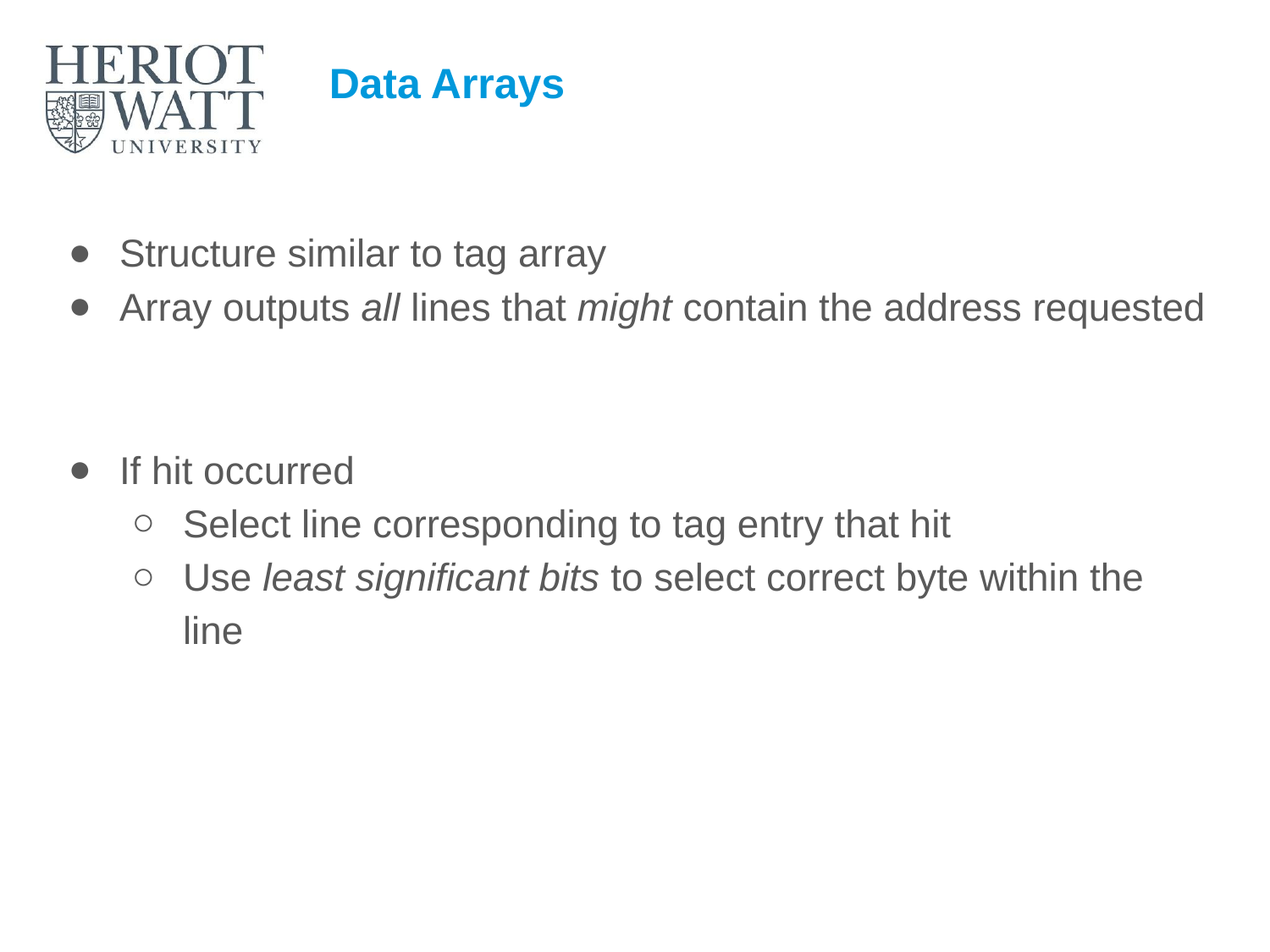

# Data Arrays
Structure similar to tag array
Array outputs all lines that might contain the address requested

If hit occurred
Select line corresponding to tag entry that hit
Use least significant bits to select correct byte within the line